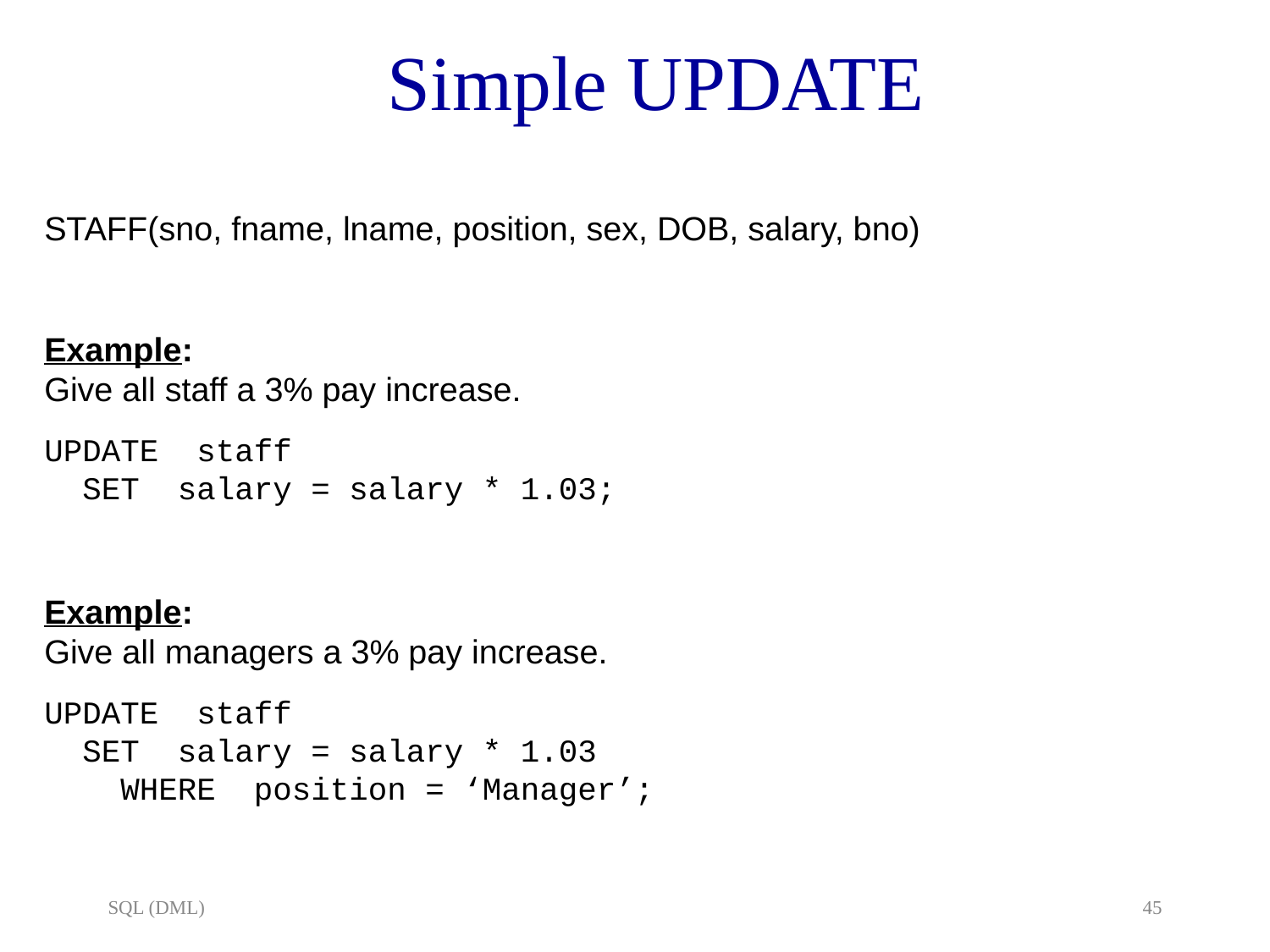

# Simple UPDATE

STAFF(sno, fname, lname, position, sex, DOB, salary, bno)

Example:
Give all staff a 3% pay increase.

UPDATE  staff
  SET  salary = salary * 1.03;

Example:
Give all managers a 3% pay increase.

UPDATE  staff
  SET  salary = salary * 1.03
    WHERE  position = ‘Manager’;
SQL (DML)
45